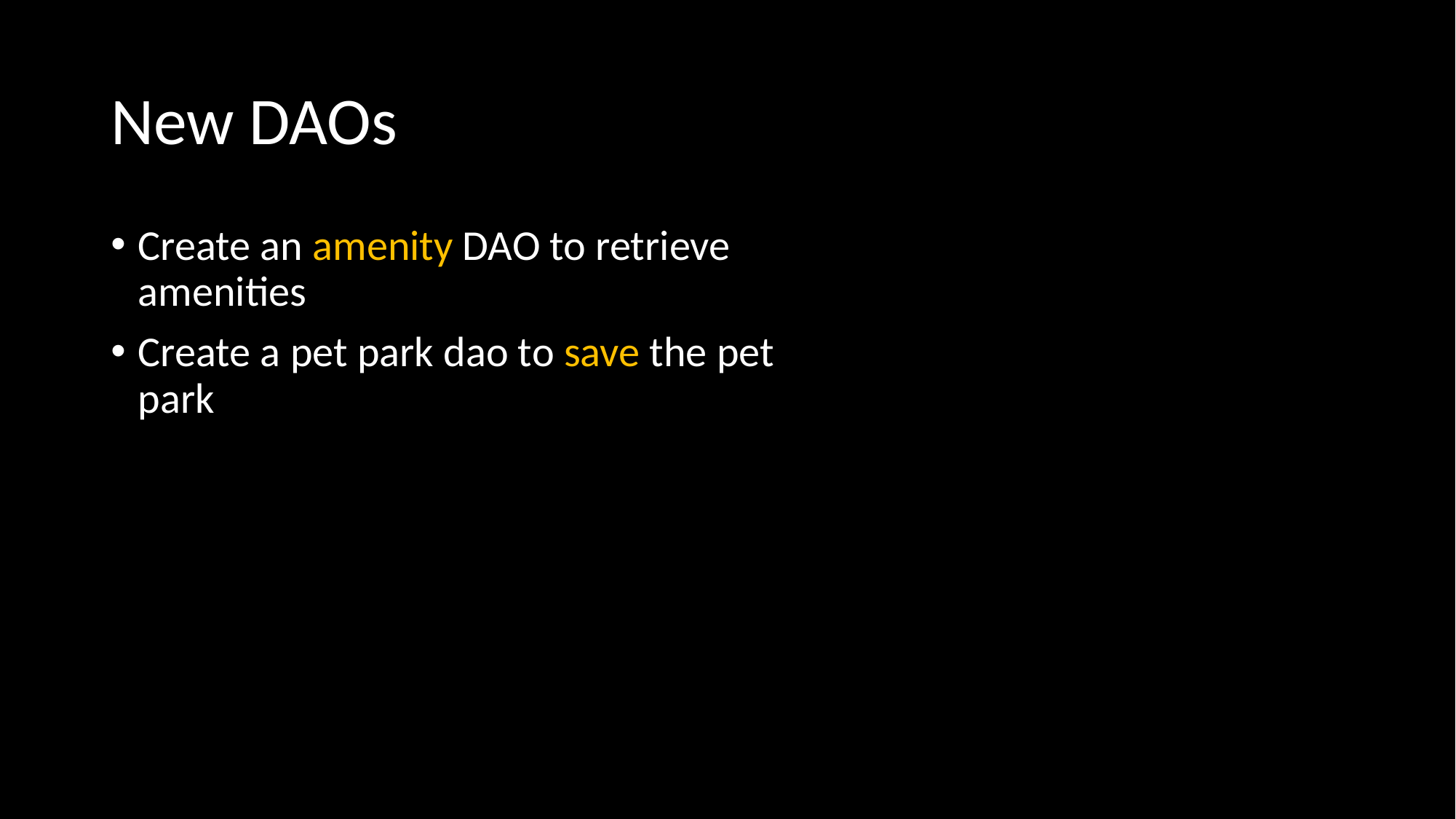

# New DAOs
Create an amenity DAO to retrieve amenities
Create a pet park dao to save the pet park